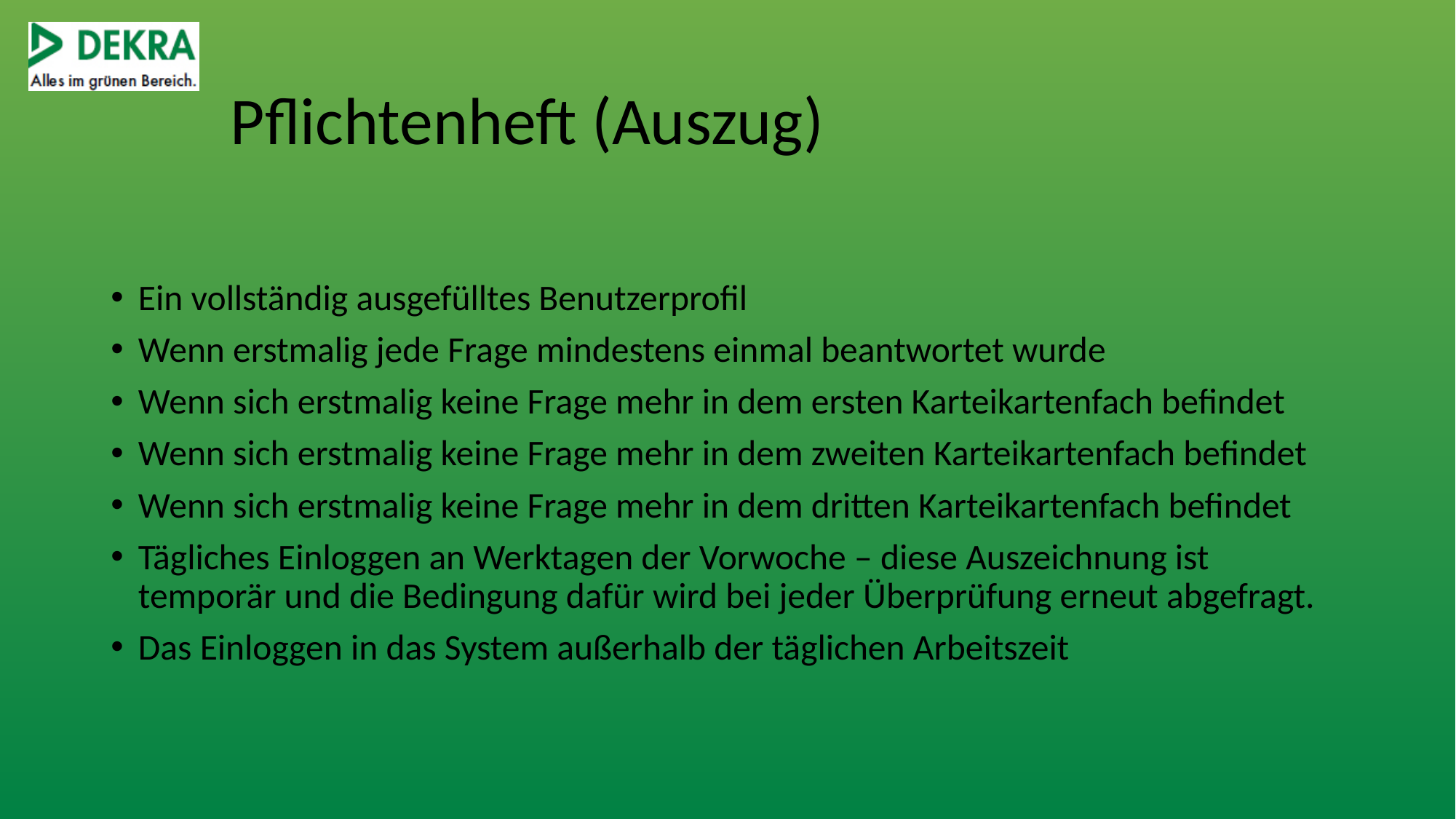

# Pflichtenheft (Auszug)

Ein vollständig ausgefülltes Benutzerprofil
Wenn erstmalig jede Frage mindestens einmal beantwortet wurde
Wenn sich erstmalig keine Frage mehr in dem ersten Karteikartenfach befindet
Wenn sich erstmalig keine Frage mehr in dem zweiten Karteikartenfach befindet
Wenn sich erstmalig keine Frage mehr in dem dritten Karteikartenfach befindet
Tägliches Einloggen an Werktagen der Vorwoche – diese Auszeichnung ist temporär und die Bedingung dafür wird bei jeder Überprüfung erneut abgefragt.
Das Einloggen in das System außerhalb der täglichen Arbeitszeit